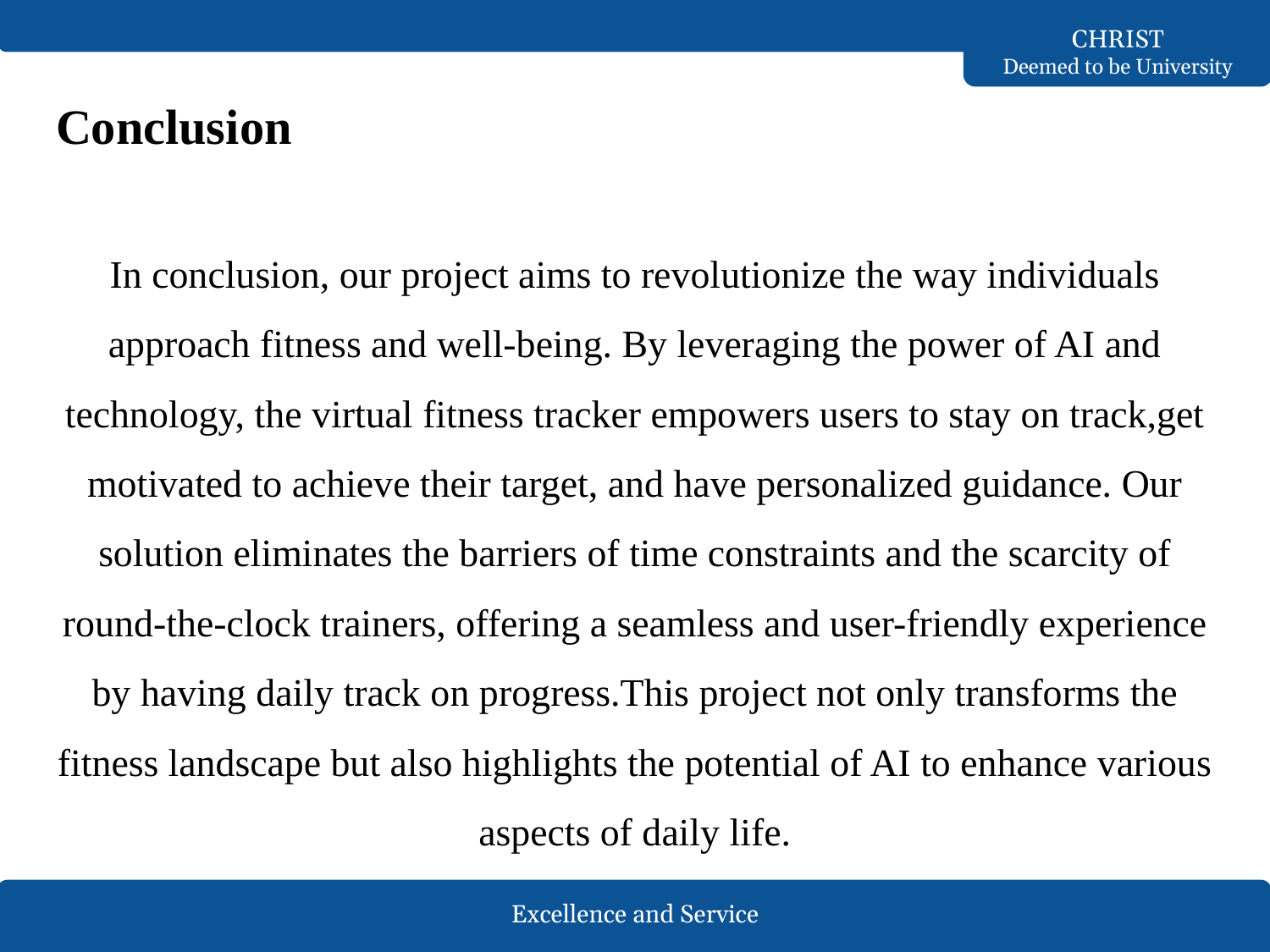

# Conclusion
In conclusion, our project aims to revolutionize the way individuals approach fitness and well-being. By leveraging the power of AI and technology, the virtual fitness tracker empowers users to stay on track,get motivated to achieve their target, and have personalized guidance. Our solution eliminates the barriers of time constraints and the scarcity of round-the-clock trainers, offering a seamless and user-friendly experience by having daily track on progress.This project not only transforms the fitness landscape but also highlights the potential of AI to enhance various aspects of daily life.